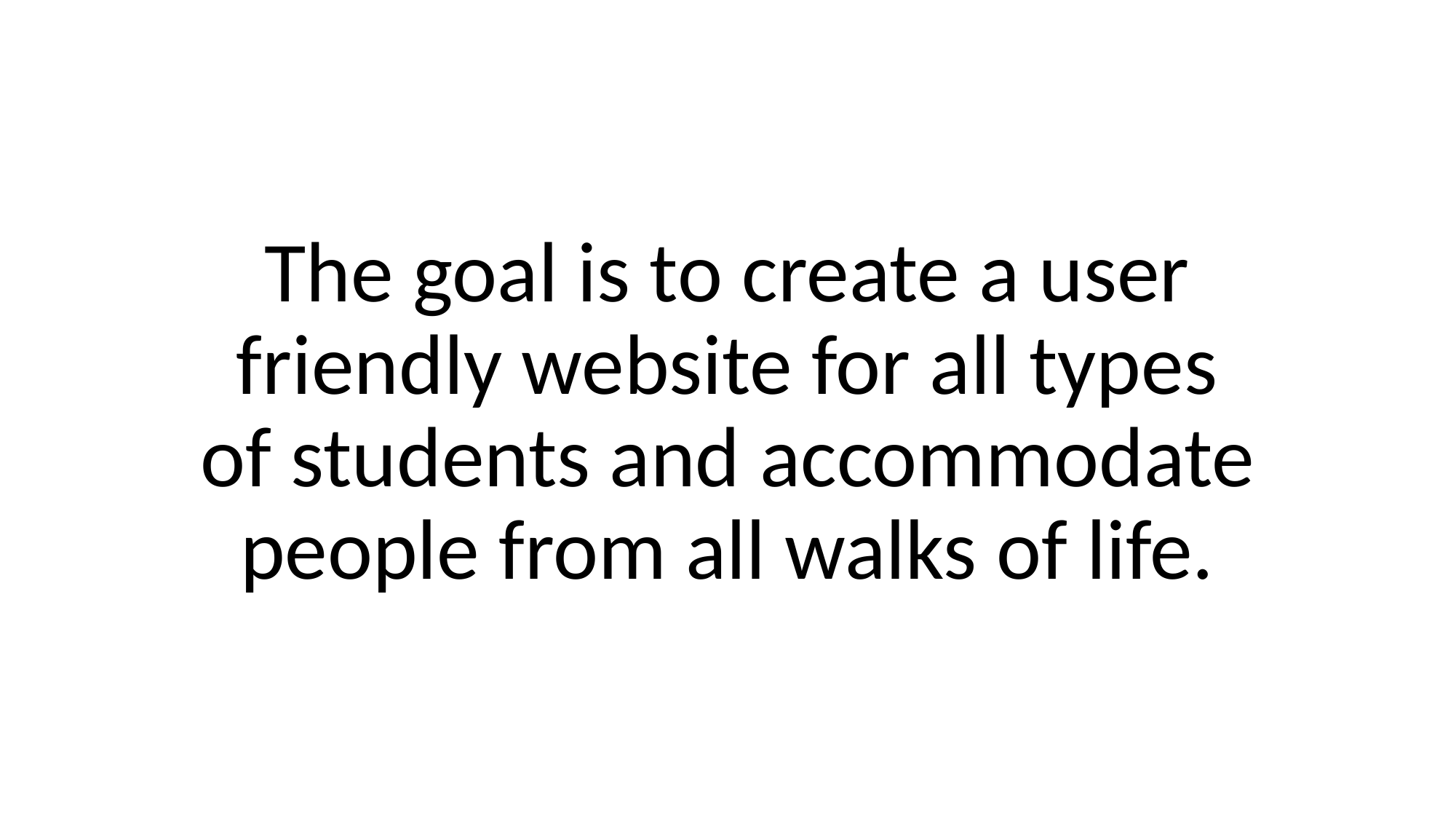

# The goal is to create a user friendly website for all types of students and accommodate people from all walks of life.